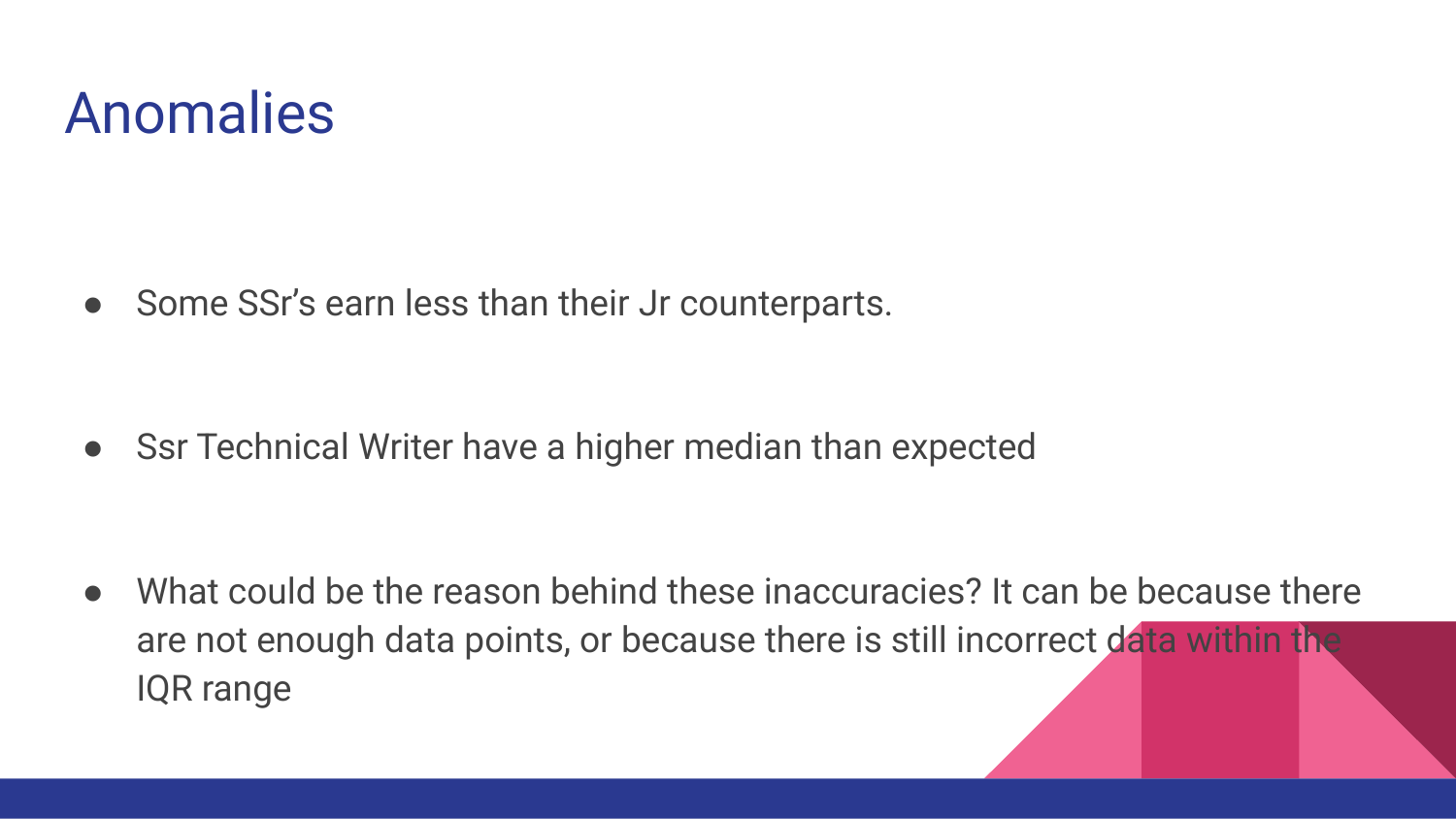

# Anomalies

Some SSr’s earn less than their Jr counterparts.

Ssr Technical Writer have a higher median than expected

What could be the reason behind these inaccuracies? It can be because there are not enough data points, or because there is still incorrect data within the IQR range